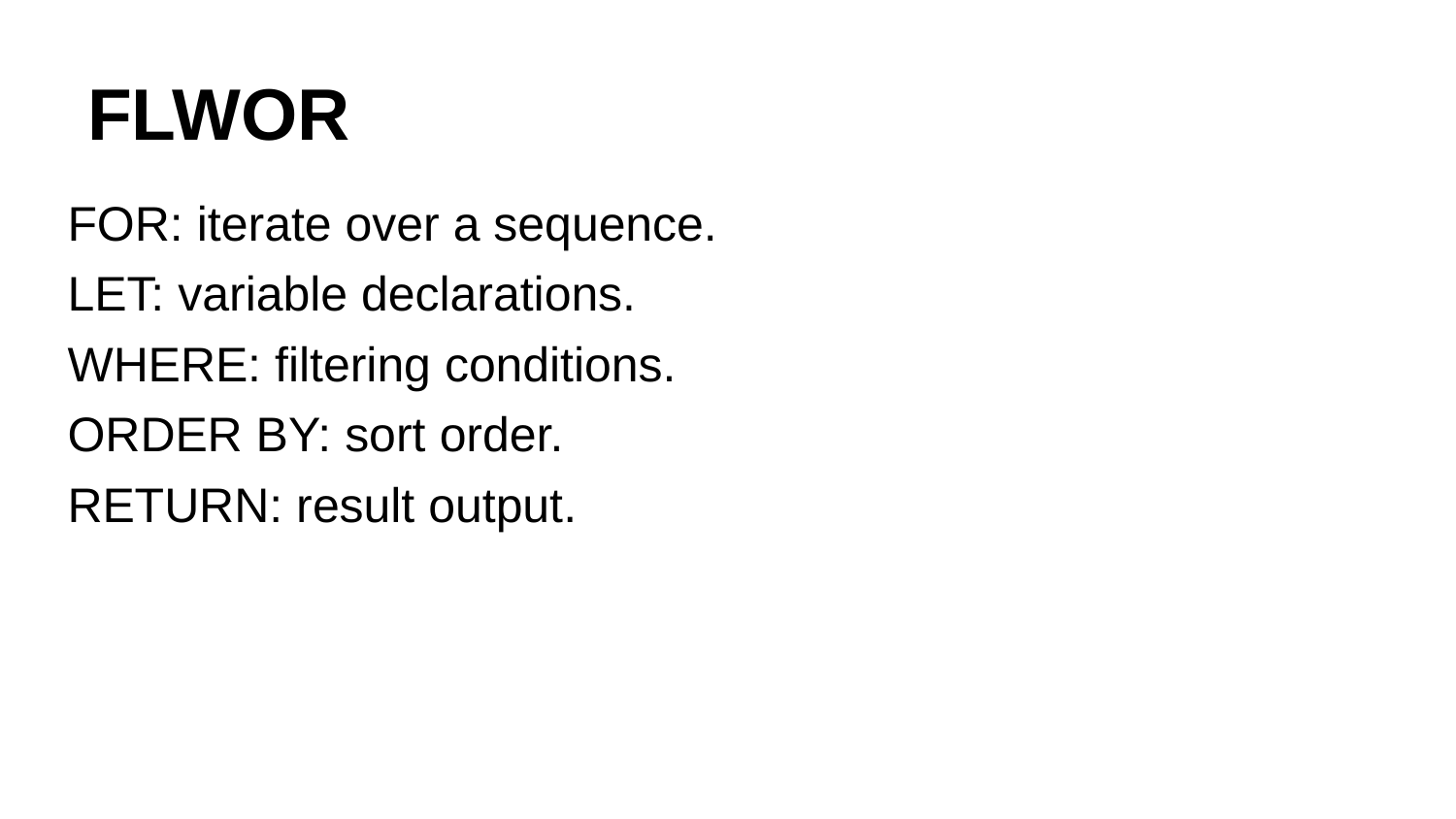

# FLWOR
FOR: iterate over a sequence.
LET: variable declarations.
WHERE: filtering conditions.
ORDER BY: sort order.
RETURN: result output.